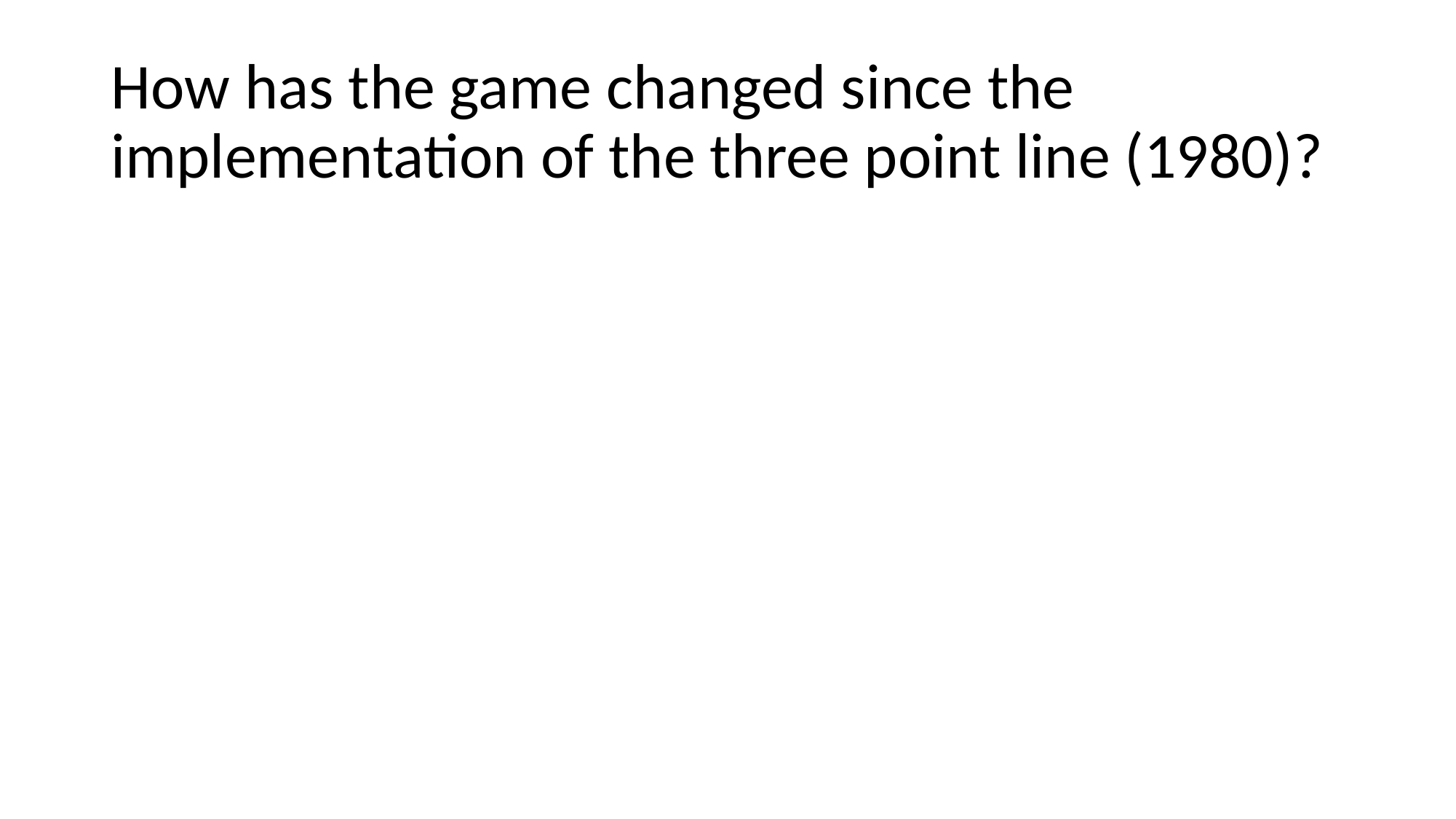

# How has the game changed since the implementation of the three point line (1980)?